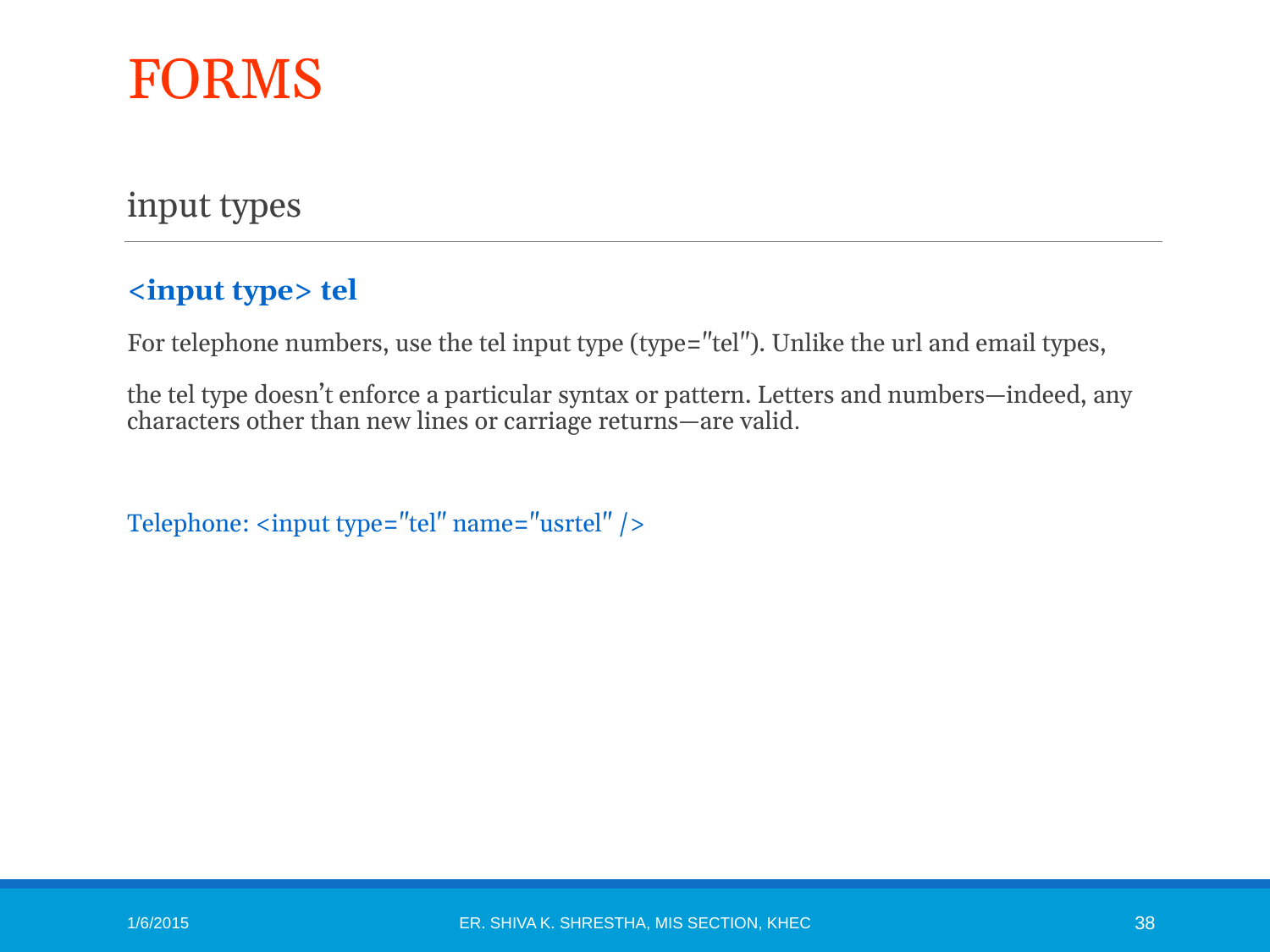

# FORMS
input types
<input type> tel
For telephone numbers, use the tel input type (type="tel"). Unlike the url and email types,
the tel type doesn’t enforce a particular syntax or pattern. Letters and numbers—indeed, any characters other than new lines or carriage returns—are valid.

Telephone: <input type="tel" name="usrtel" />
1/6/2015
Er. Shiva K. Shrestha, MIS Section, KhEC
38